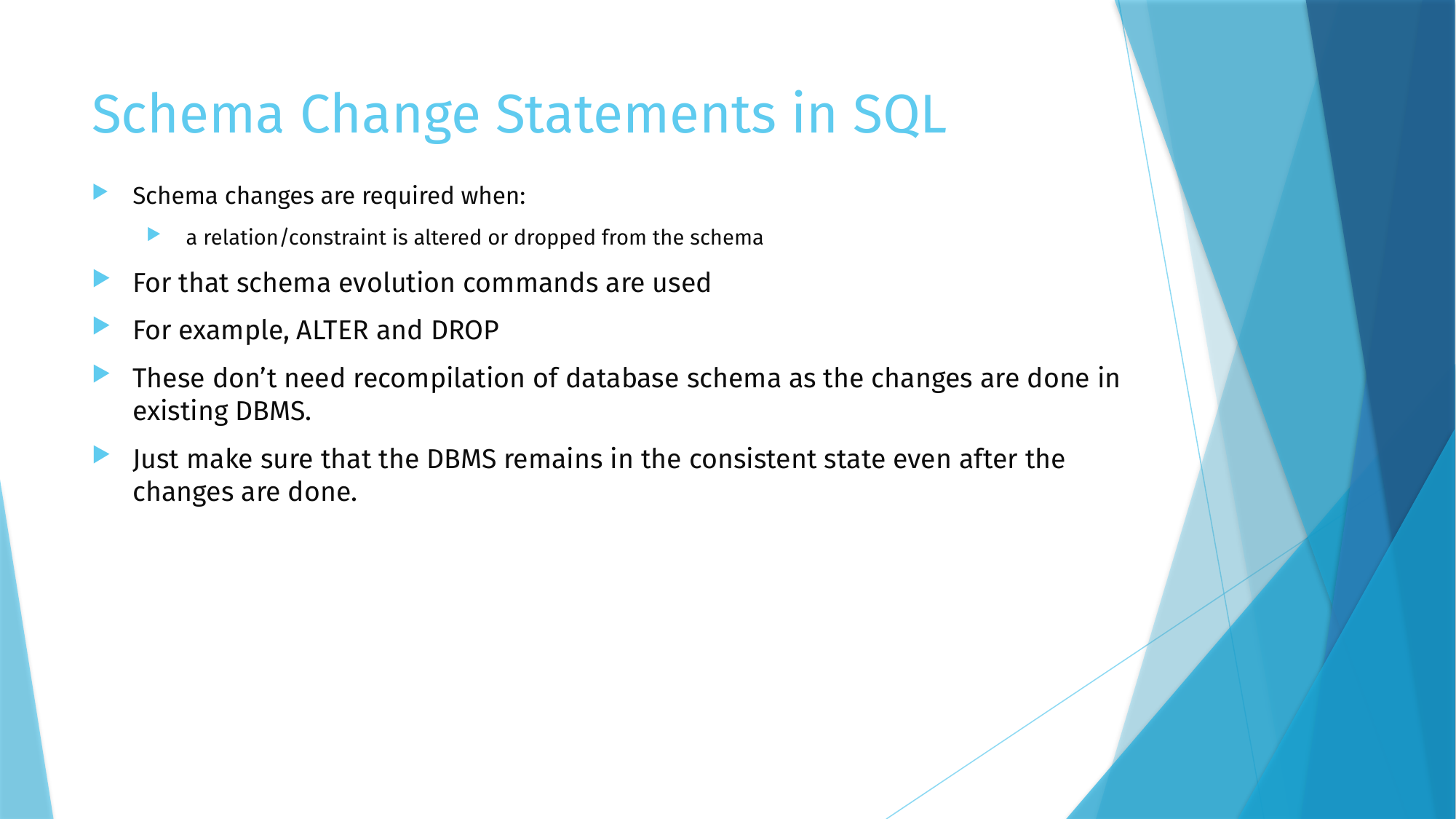

# Schema Change Statements in SQL
Schema changes are required when:
 a relation/constraint is altered or dropped from the schema
For that schema evolution commands are used
For example, ALTER and DROP
These don’t need recompilation of database schema as the changes are done in existing DBMS.
Just make sure that the DBMS remains in the consistent state even after the changes are done.